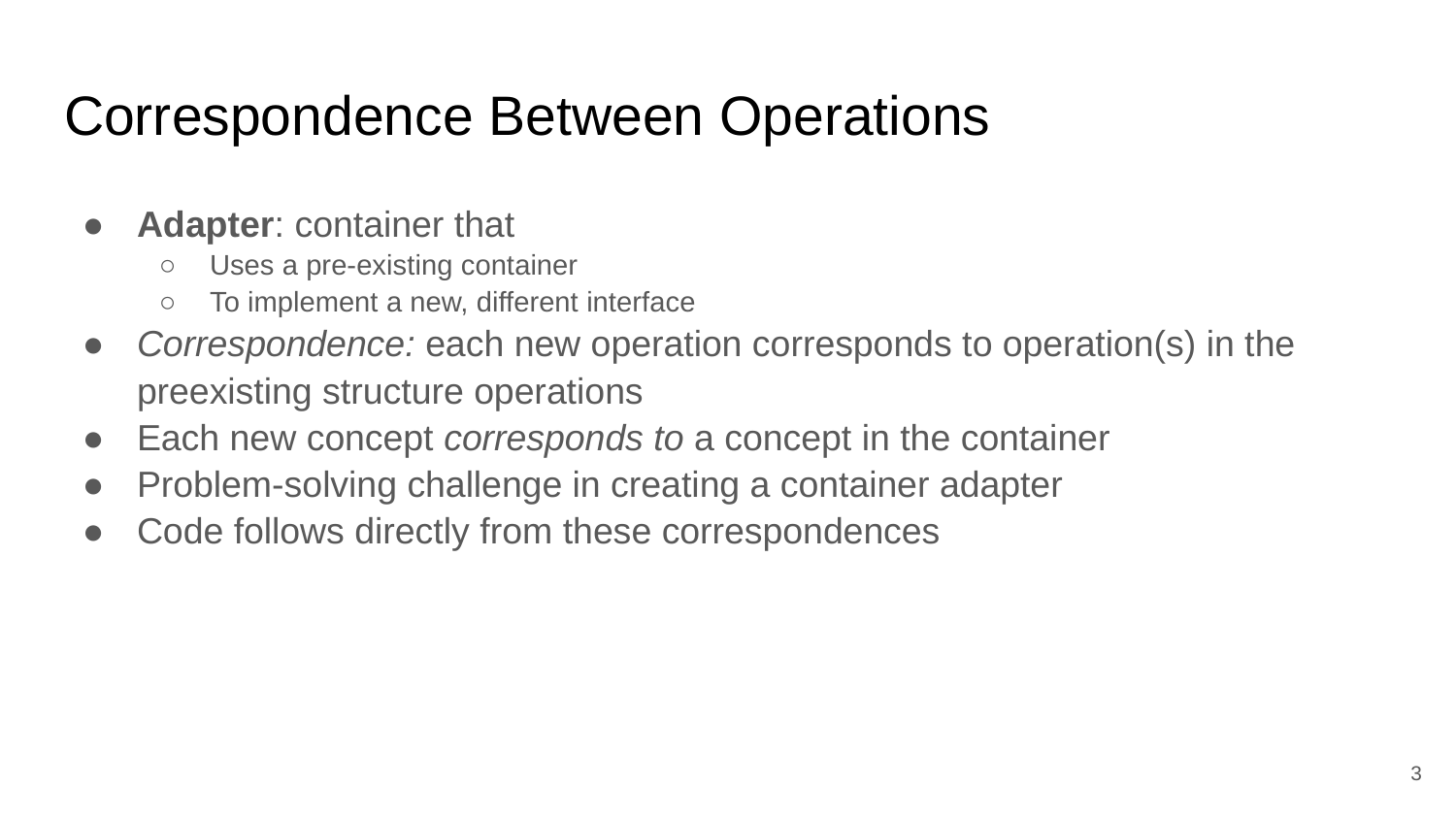

# Correspondence Between Operations
Adapter: container that
Uses a pre-existing container
To implement a new, different interface
Correspondence: each new operation corresponds to operation(s) in the preexisting structure operations
Each new concept corresponds to a concept in the container
Problem-solving challenge in creating a container adapter
Code follows directly from these correspondences
3